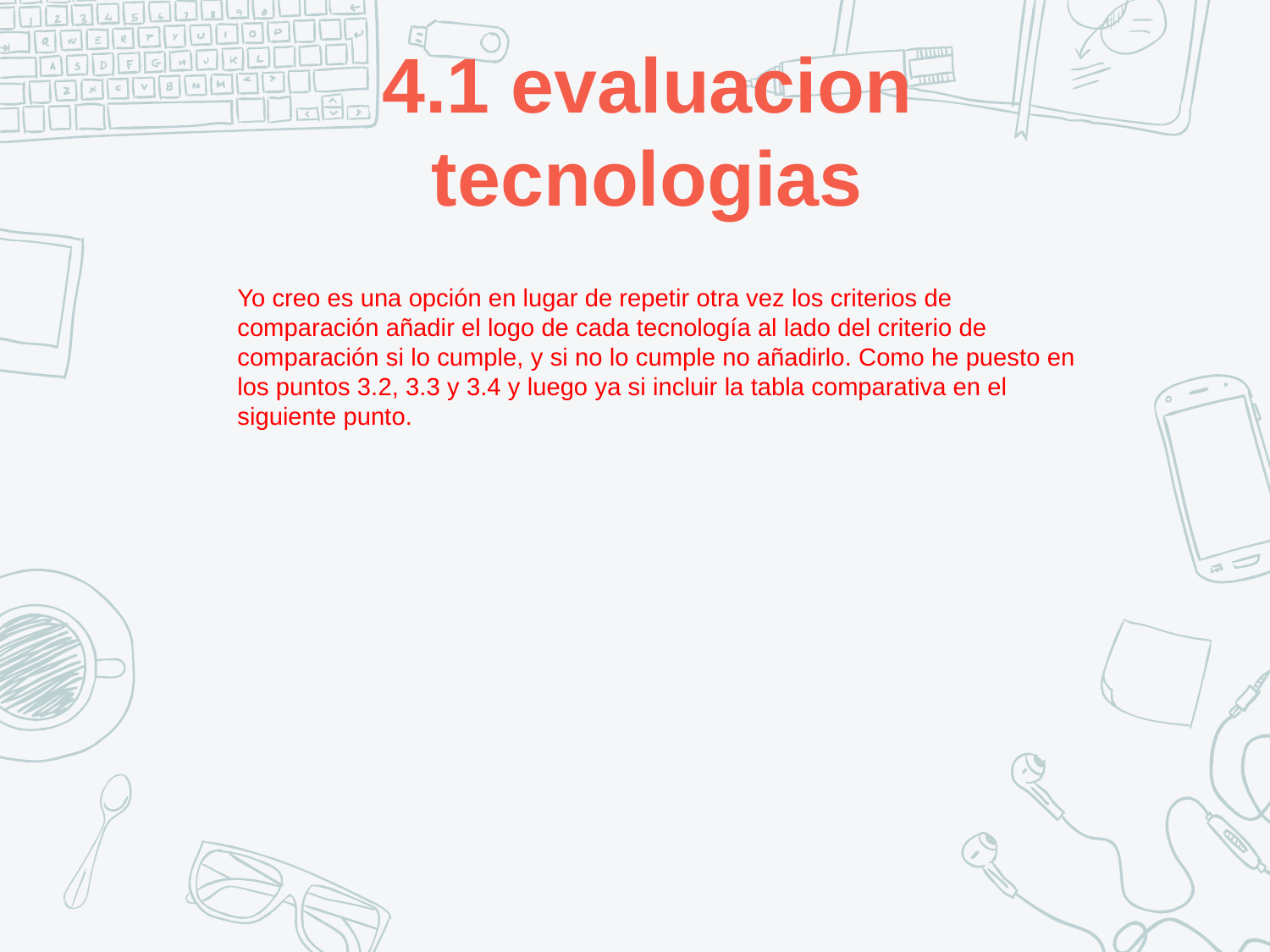

# 4.1 evaluacion tecnologias
Yo creo es una opción en lugar de repetir otra vez los criterios de comparación añadir el logo de cada tecnología al lado del criterio de comparación si lo cumple, y si no lo cumple no añadirlo. Como he puesto en los puntos 3.2, 3.3 y 3.4 y luego ya si incluir la tabla comparativa en el siguiente punto.